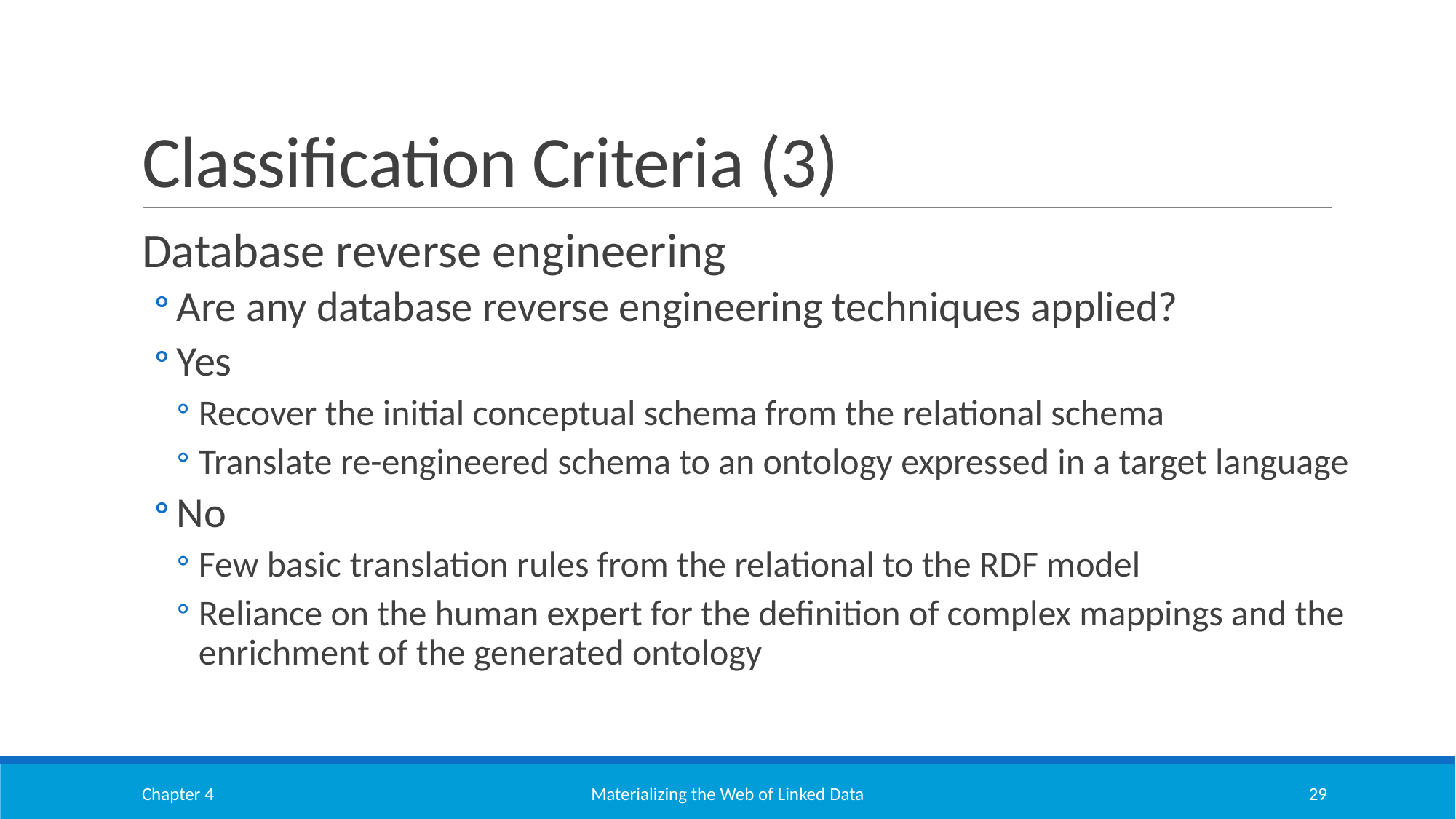

# Classification Criteria (3)
Database reverse engineering
Are any database reverse engineering techniques applied?
Yes
Recover the initial conceptual schema from the relational schema
Translate re-engineered schema to an ontology expressed in a target language
No
Few basic translation rules from the relational to the RDF model
Reliance on the human expert for the definition of complex mappings and the enrichment of the generated ontology
Chapter 4
Materializing the Web of Linked Data
29